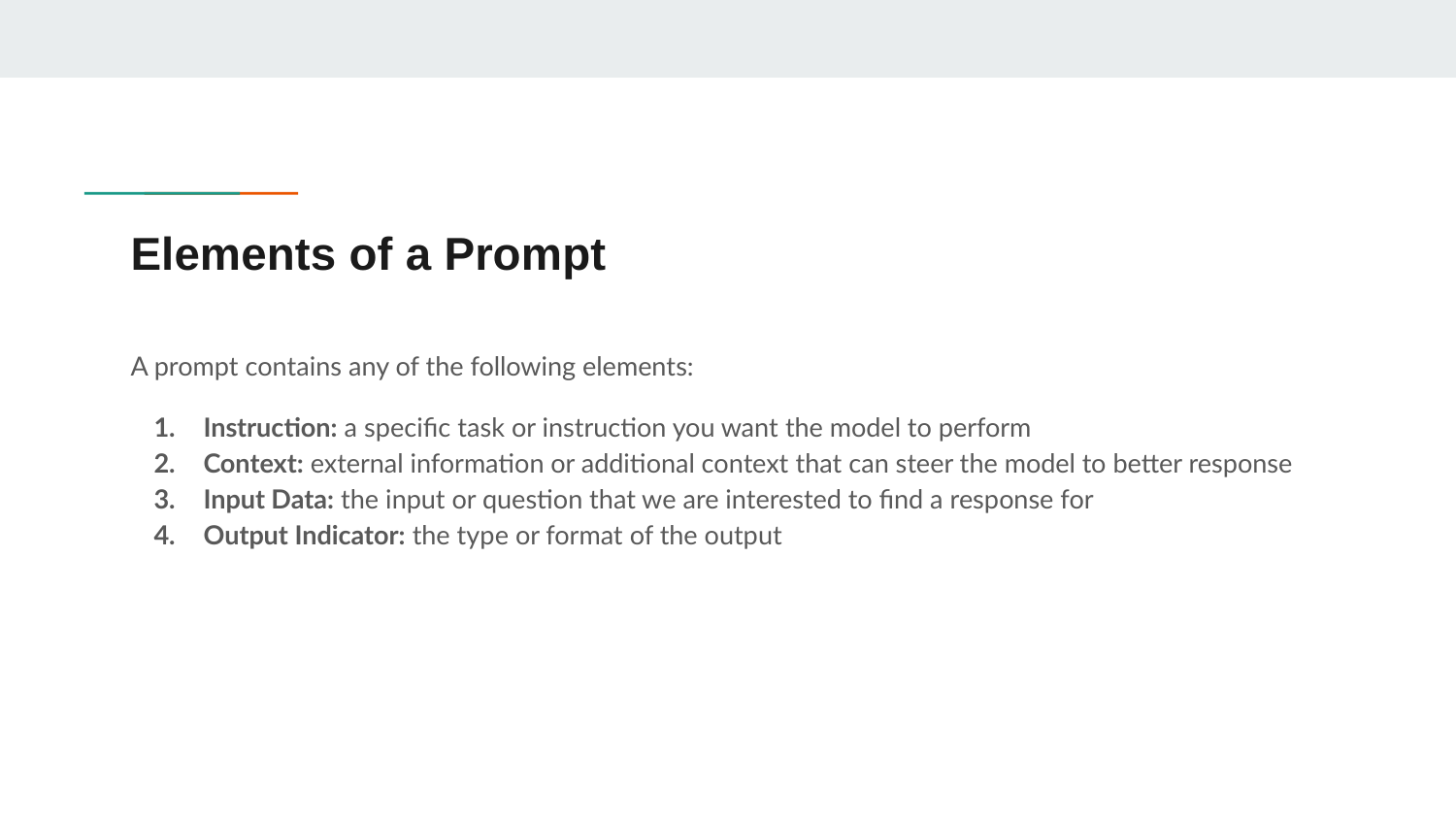

# Elements of a Prompt
A prompt contains any of the following elements:
Instruction: a specific task or instruction you want the model to perform
Context: external information or additional context that can steer the model to better response
Input Data: the input or question that we are interested to find a response for
Output Indicator: the type or format of the output